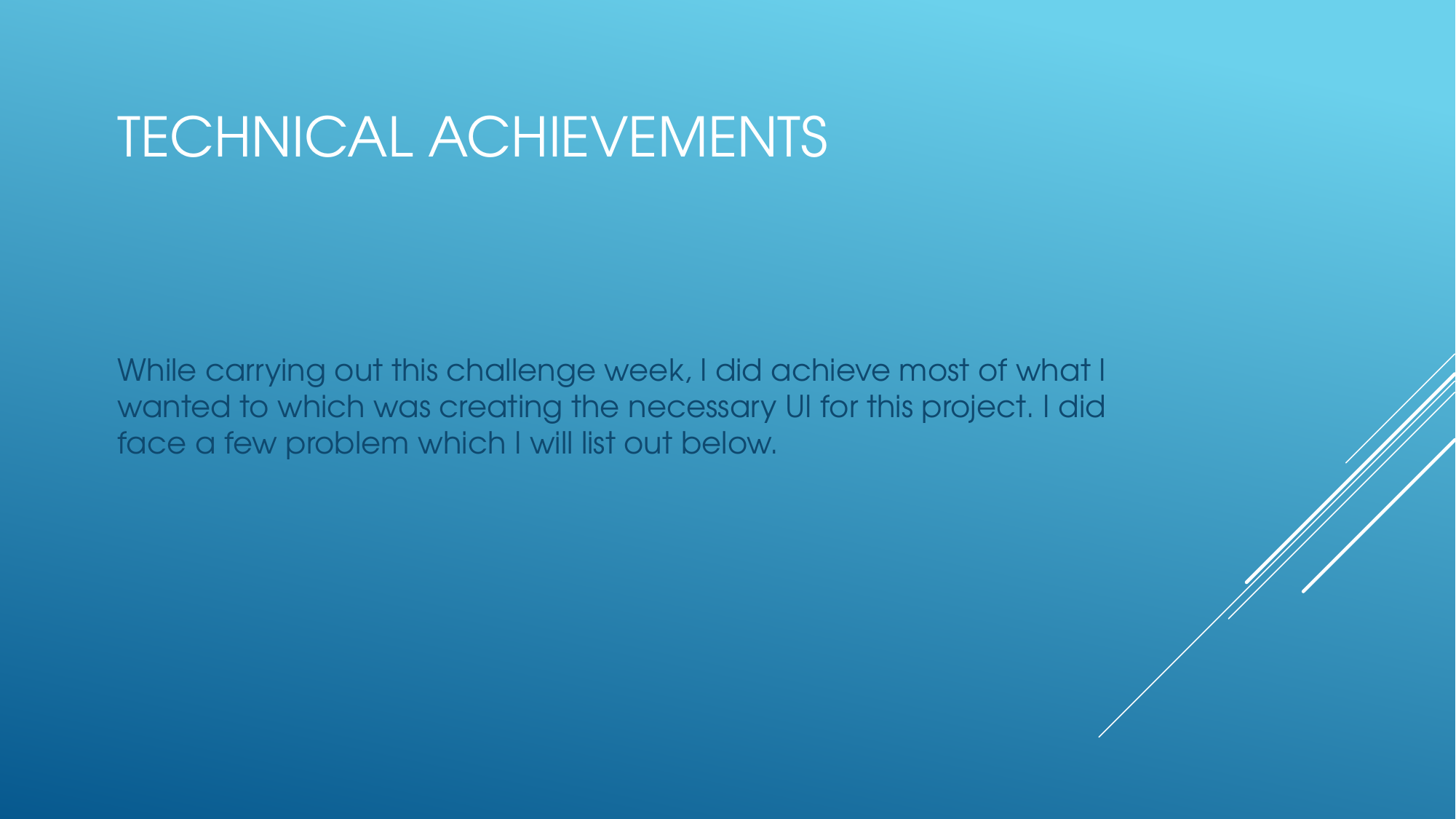

# Technical Achievements
While carrying out this challenge week, I did achieve most of what I wanted to which was creating the necessary UI for this project. I did face a few problem which I will list out below.